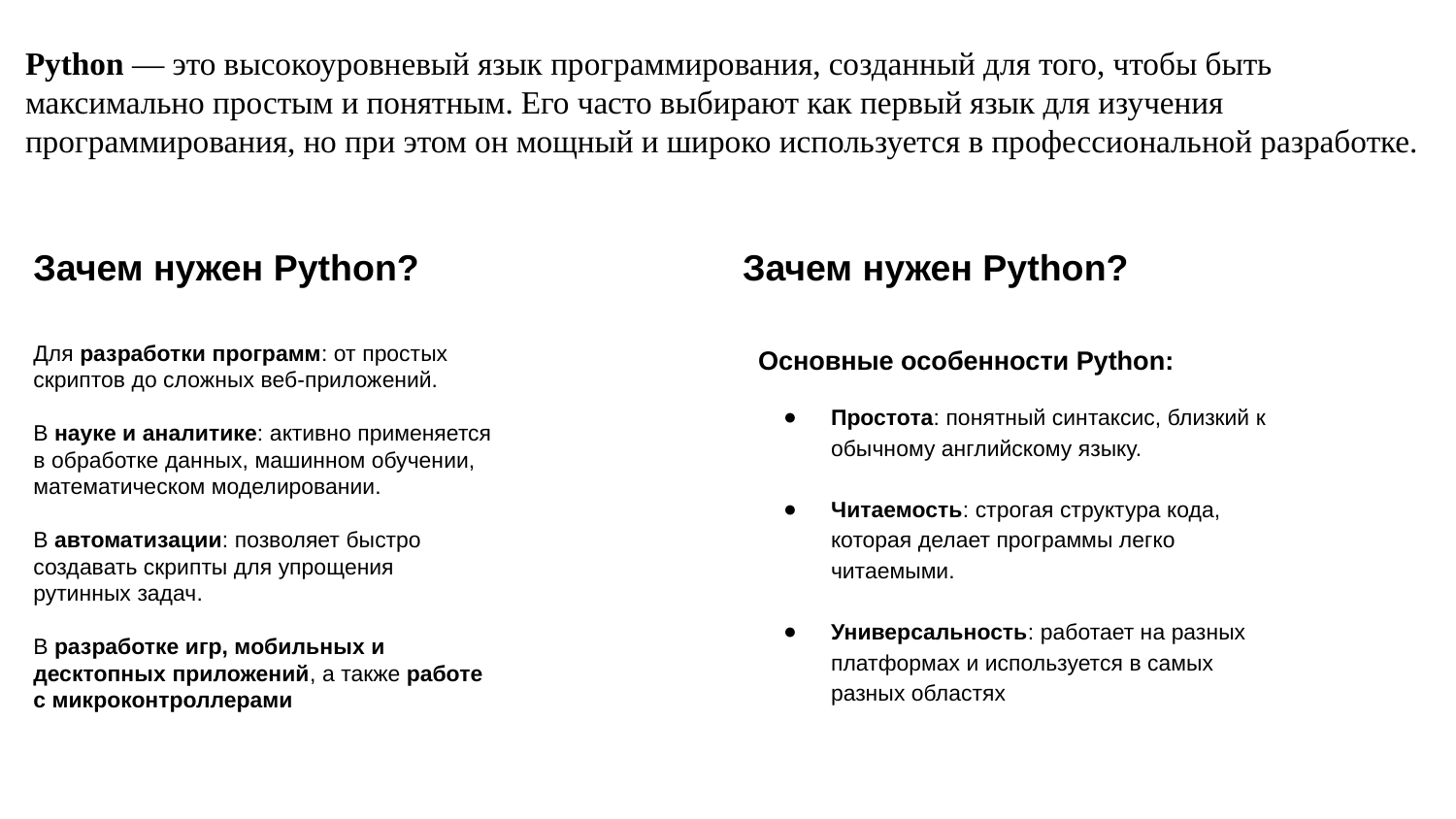

# Python — это высокоуровневый язык программирования, созданный для того, чтобы быть максимально простым и понятным. Его часто выбирают как первый язык для изучения программирования, но при этом он мощный и широко используется в профессиональной разработке.
Зачем нужен Python?
Зачем нужен Python?
Для разработки программ: от простых скриптов до сложных веб-приложений.
В науке и аналитике: активно применяется в обработке данных, машинном обучении, математическом моделировании.
В автоматизации: позволяет быстро создавать скрипты для упрощения рутинных задач.
В разработке игр, мобильных и десктопных приложений, а также работе с микроконтроллерами
Основные особенности Python:
Простота: понятный синтаксис, близкий к обычному английскому языку.
Читаемость: строгая структура кода, которая делает программы легко читаемыми.
Универсальность: работает на разных платформах и используется в самых разных областях